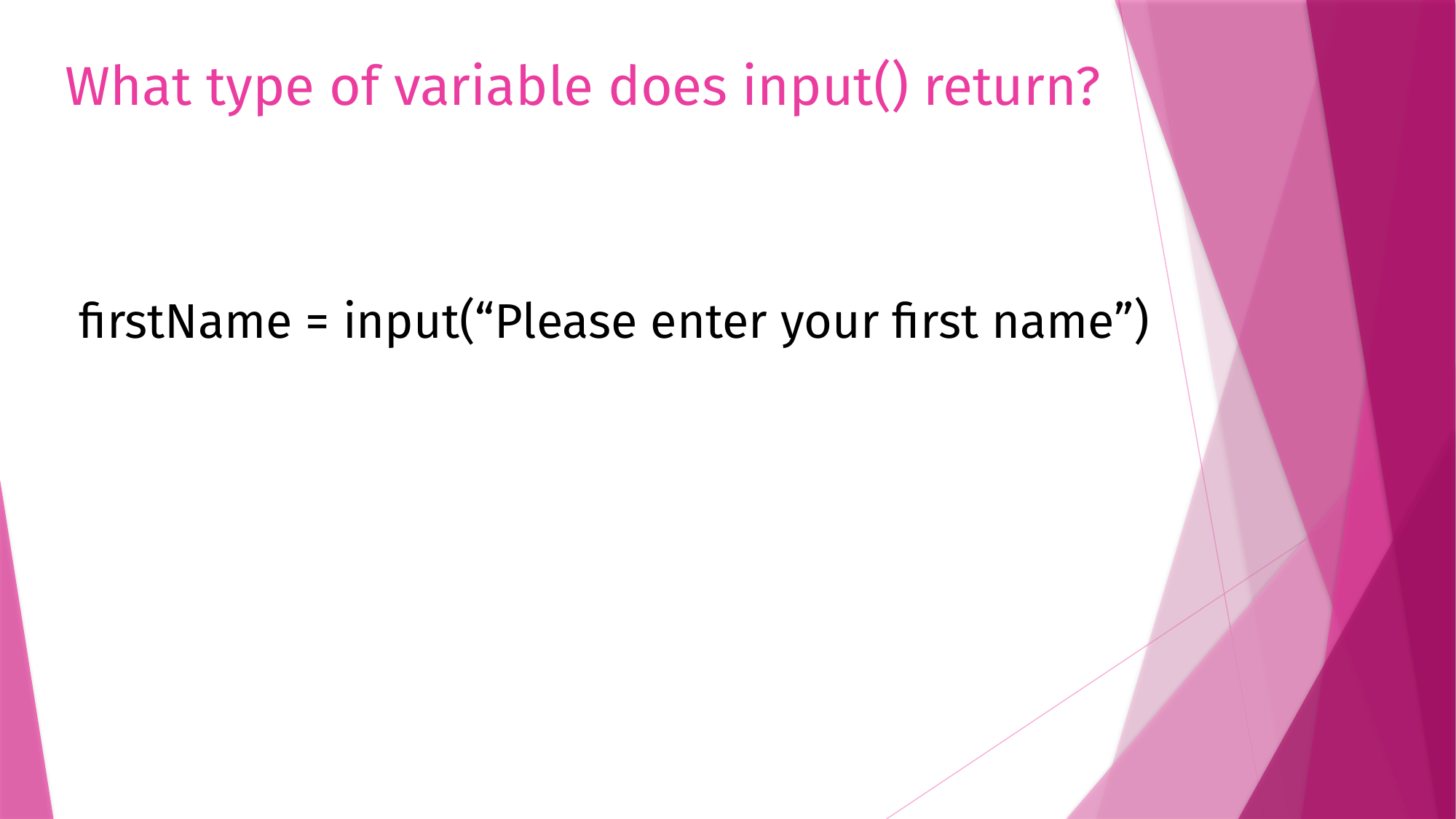

# What type of variable does input() return?
firstName = input(“Please enter your first name”)